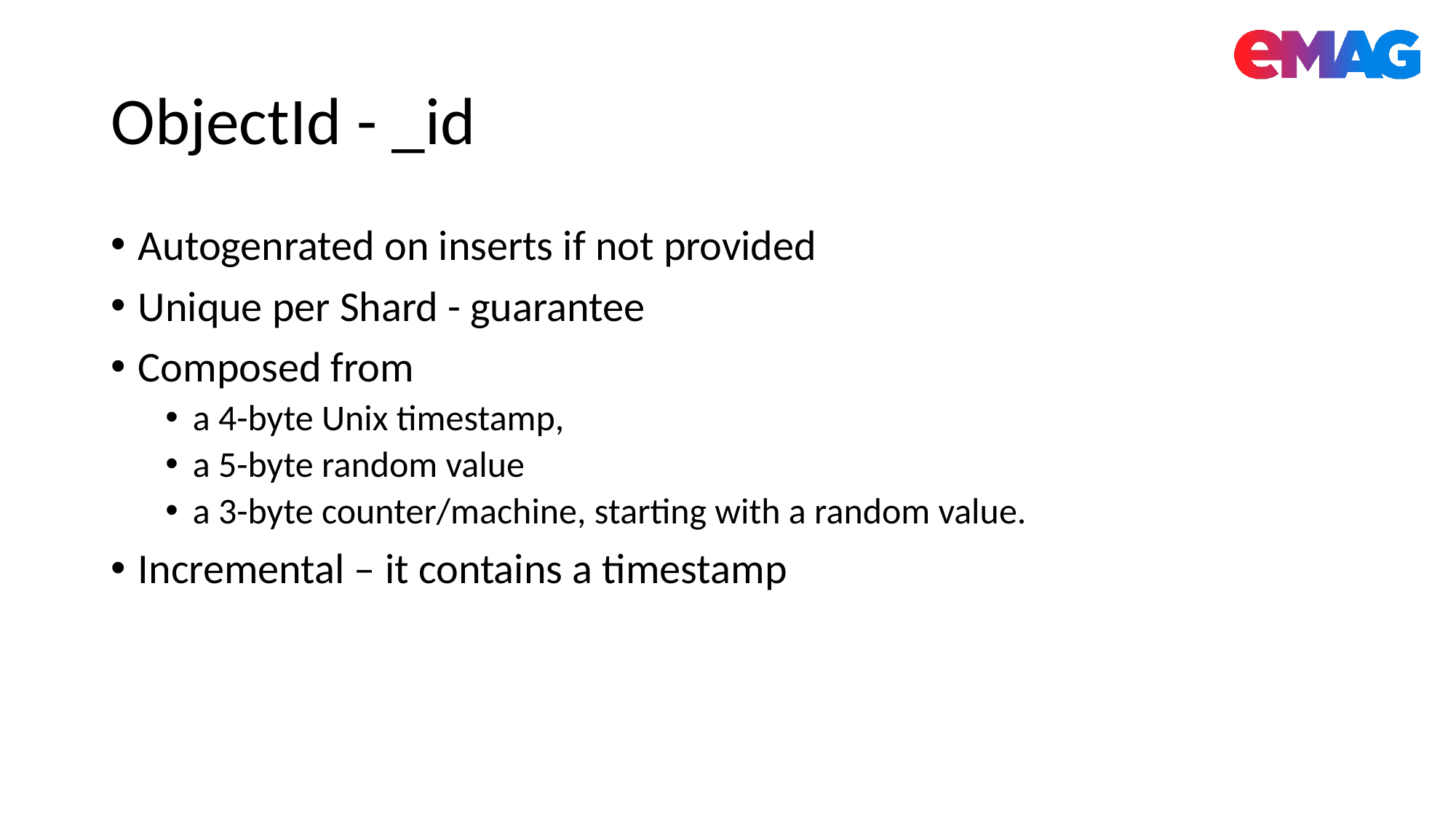

# ObjectId - _id
Autogenrated on inserts if not provided
Unique per Shard - guarantee
Composed from
a 4-byte Unix timestamp,
a 5-byte random value
a 3-byte counter/machine, starting with a random value.
Incremental – it contains a timestamp